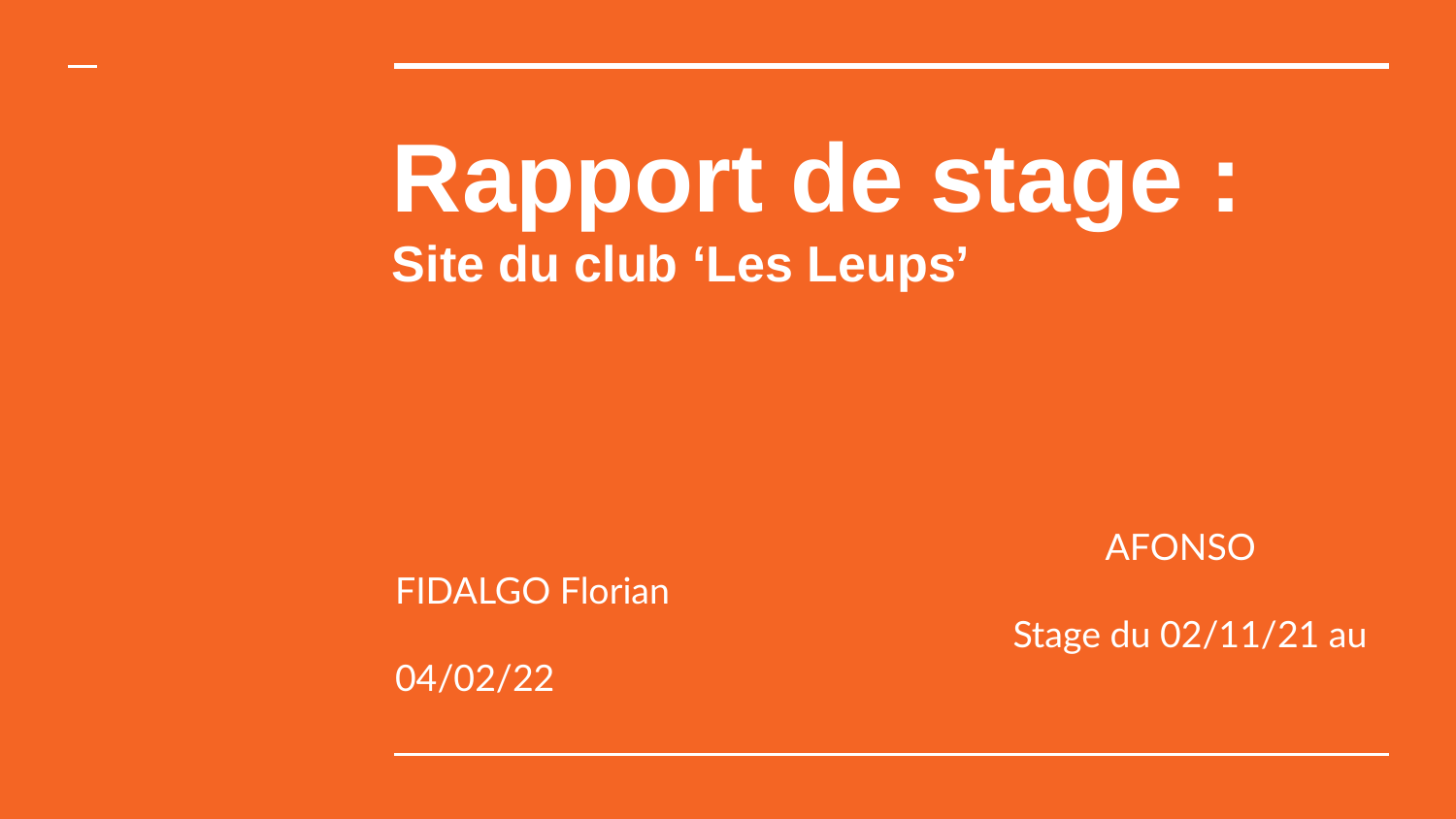

# Rapport de stage : Site du club ‘Les Leups’
                                                                             AFONSO FIDALGO Florian
                                                                   Stage du 02/11/21 au 04/02/22